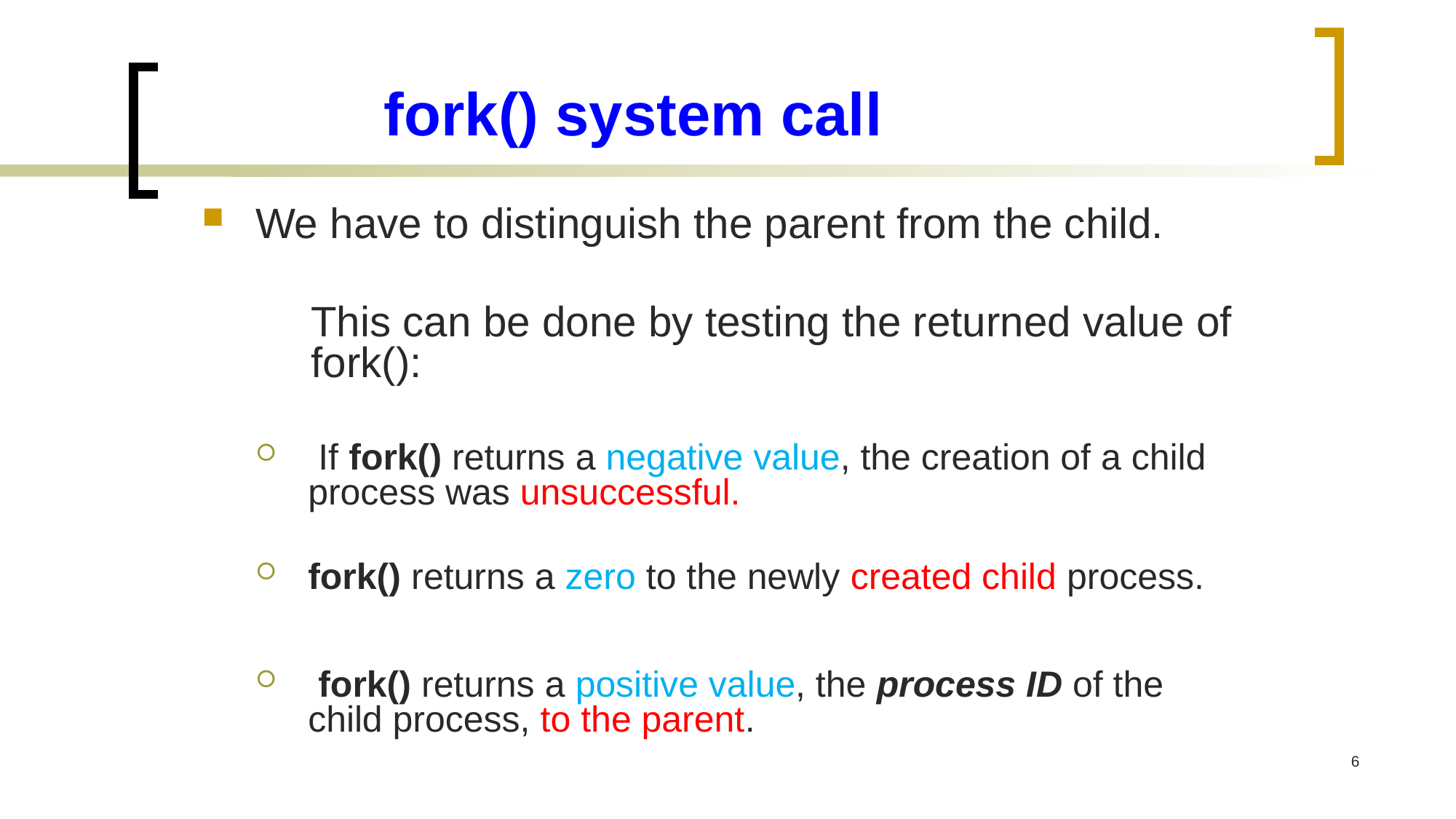

fork() system call
We have to distinguish the parent from the child.

	This can be done by testing the returned value of 	fork():

 If fork() returns a negative value, the creation of a child process was unsuccessful.

fork() returns a zero to the newly created child process.

 fork() returns a positive value, the process ID of the child process, to the parent.

6